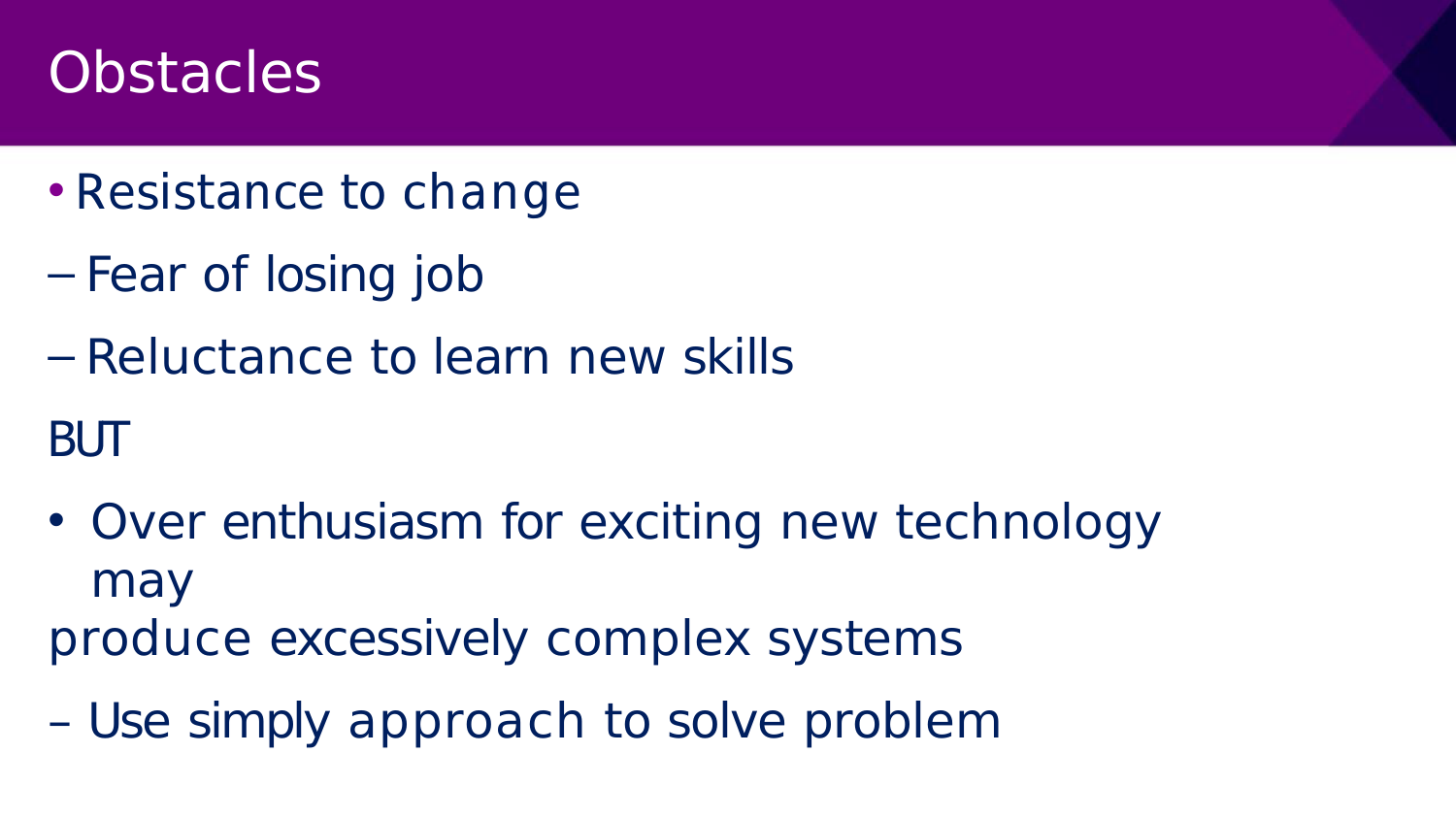

# Obstacles
Resistance to change
Fear of losing job
Reluctance to learn new skills
BUT
Over enthusiasm for exciting new technology	may
produce excessively complex systems
– Use simply approach to solve problem